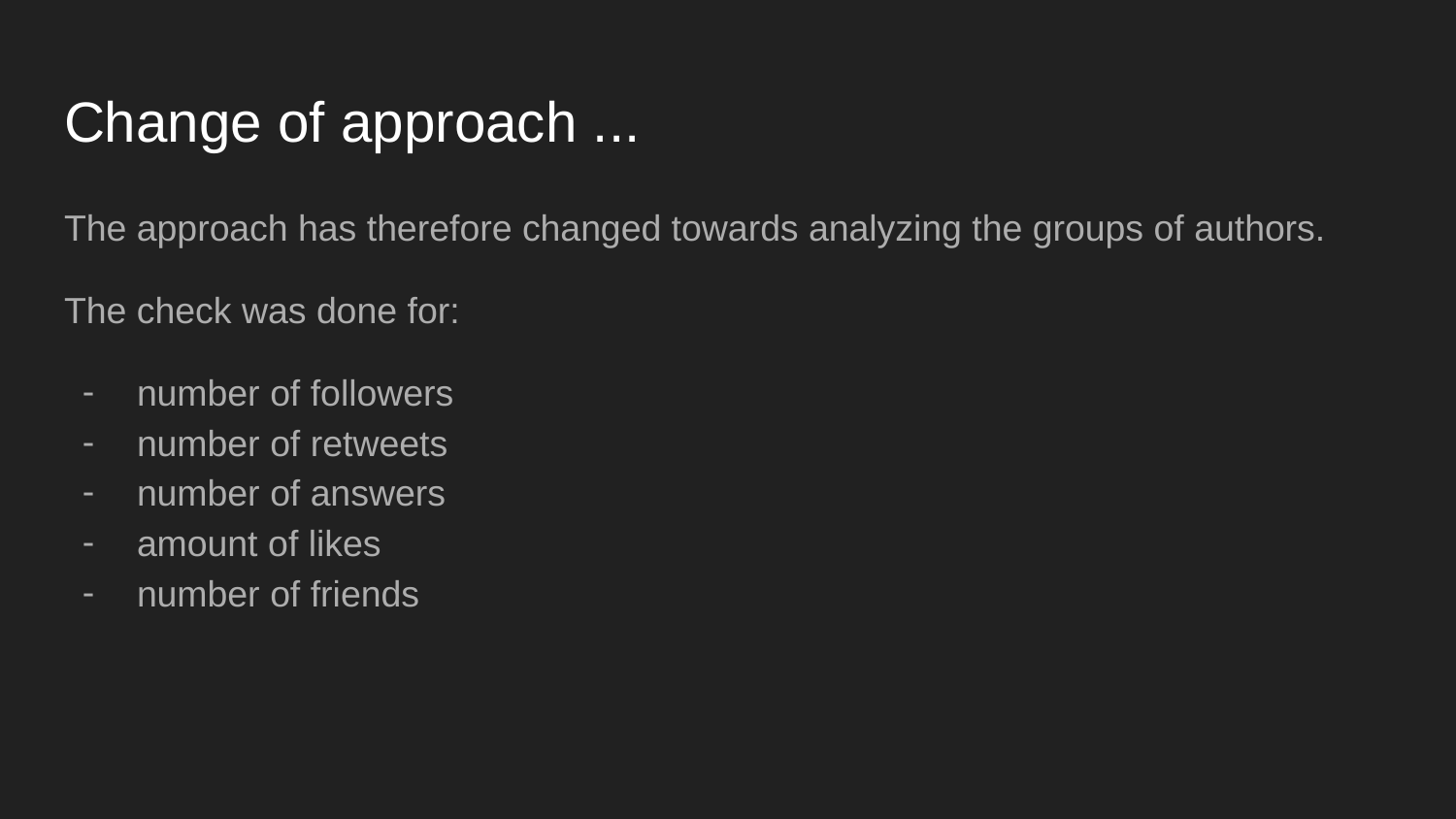

# Change of approach ...
The approach has therefore changed towards analyzing the groups of authors.
The check was done for:
number of followers
number of retweets
number of answers
amount of likes
number of friends